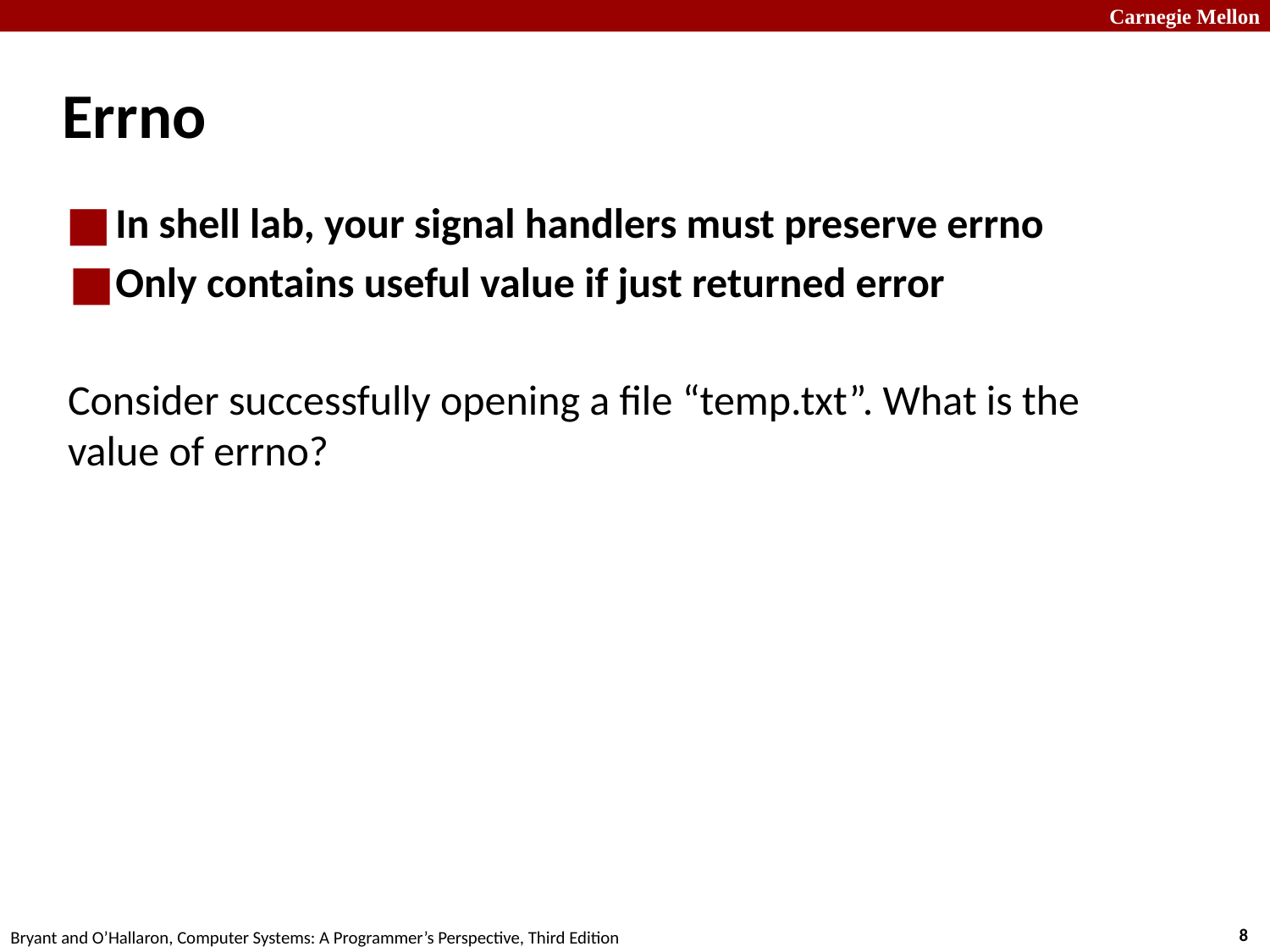

# Errno
In shell lab, your signal handlers must preserve errno
Only contains useful value if just returned error

Consider successfully opening a file “temp.txt”. What is the value of errno?